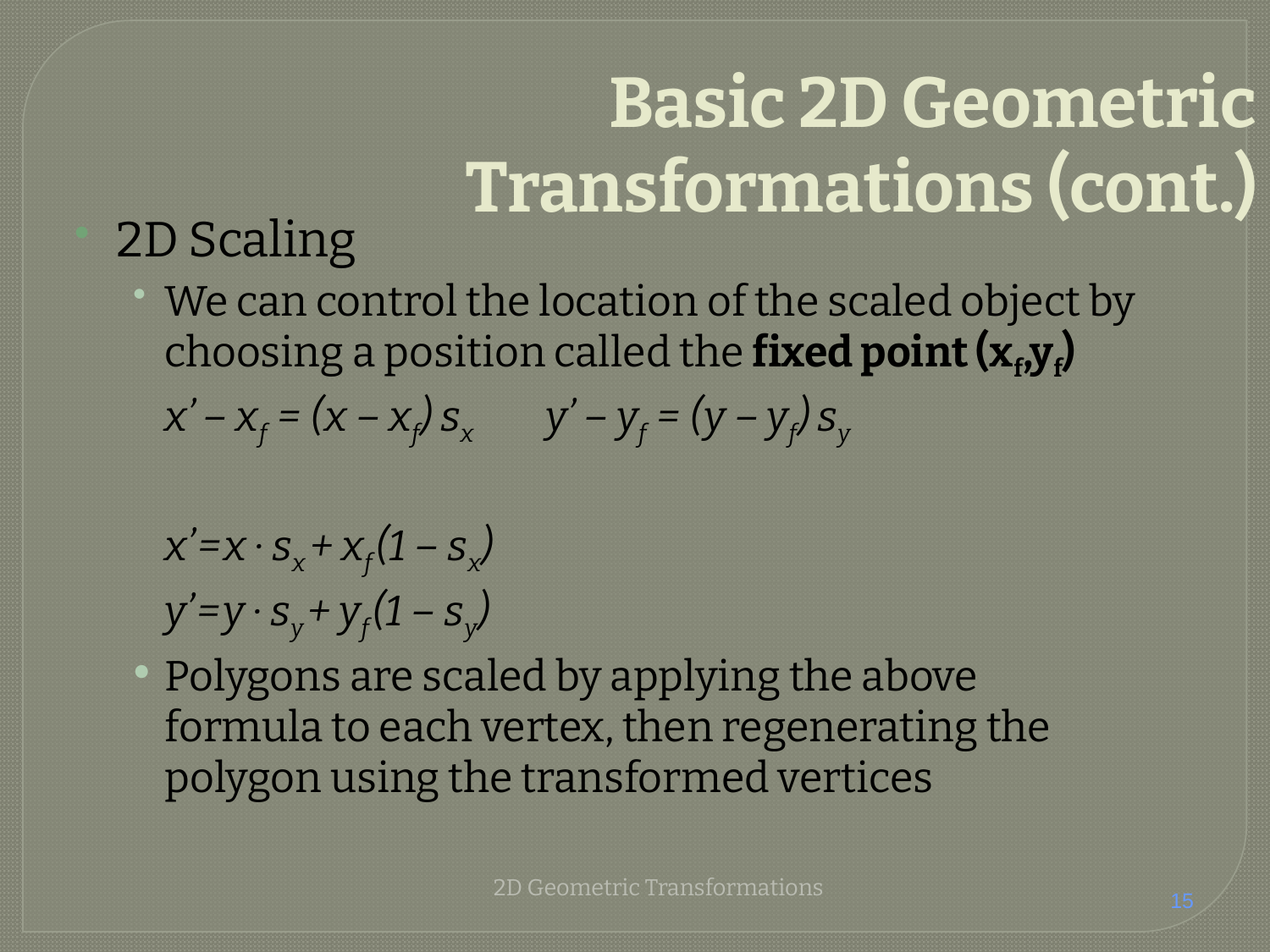

# Basic 2D Geometric Transformations (cont.)
2D Scaling
We can control the location of the scaled object by choosing a position called the fixed point (xf,yf)
	x’ – xf = (x – xf) sx	y’ – yf = (y – yf) sy

	x’=x · sx + xf (1 – sx)
	y’=y · sy + yf (1 – sy)
Polygons are scaled by applying the above formula to each vertex, then regenerating the polygon using the transformed vertices

2D Geometric Transformations
15